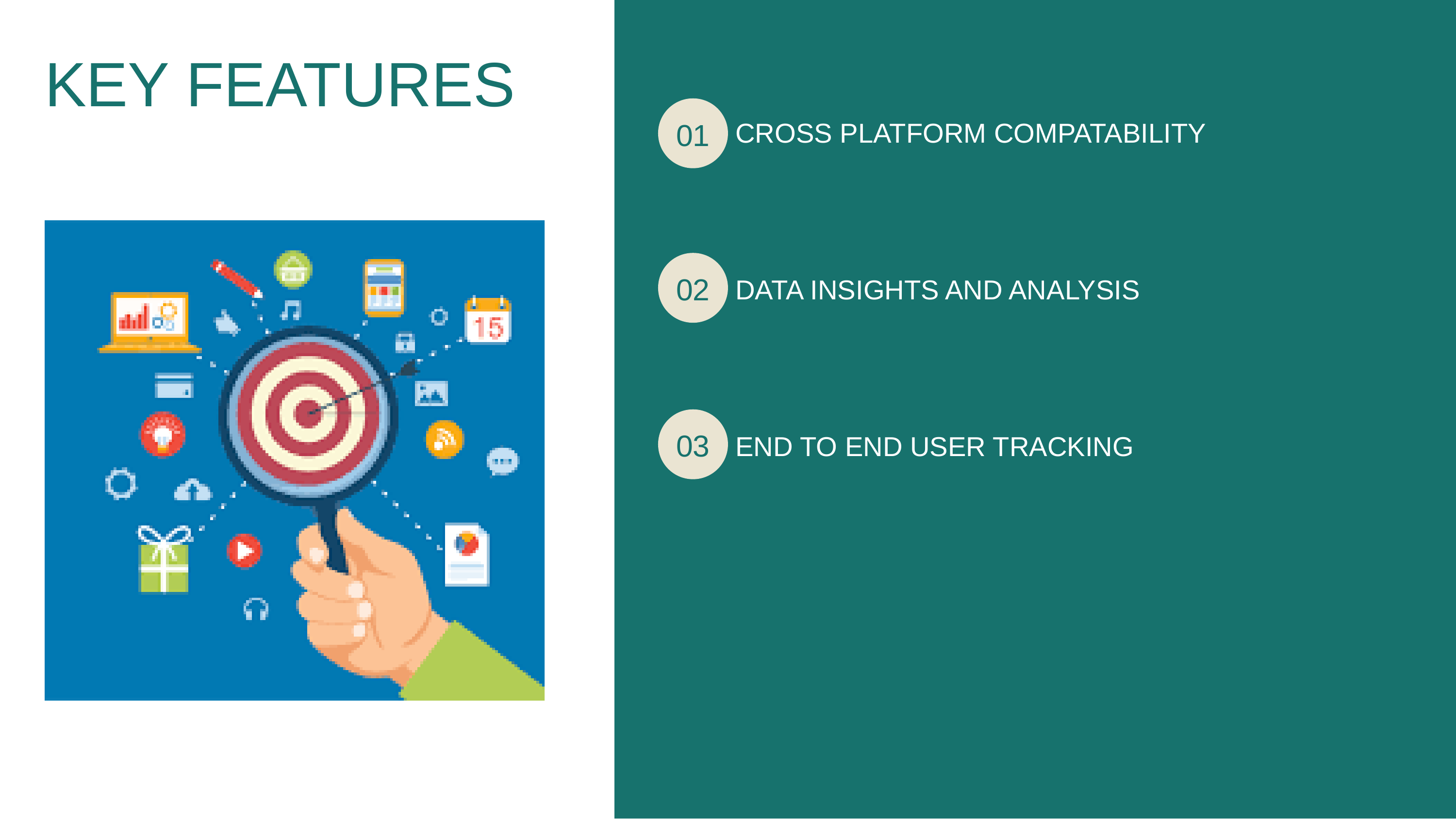

KEY FEATURES

01
CROSS PLATFORM COMPATABILITY

02
DATA INSIGHTS AND ANALYSIS

03
END TO END USER TRACKING